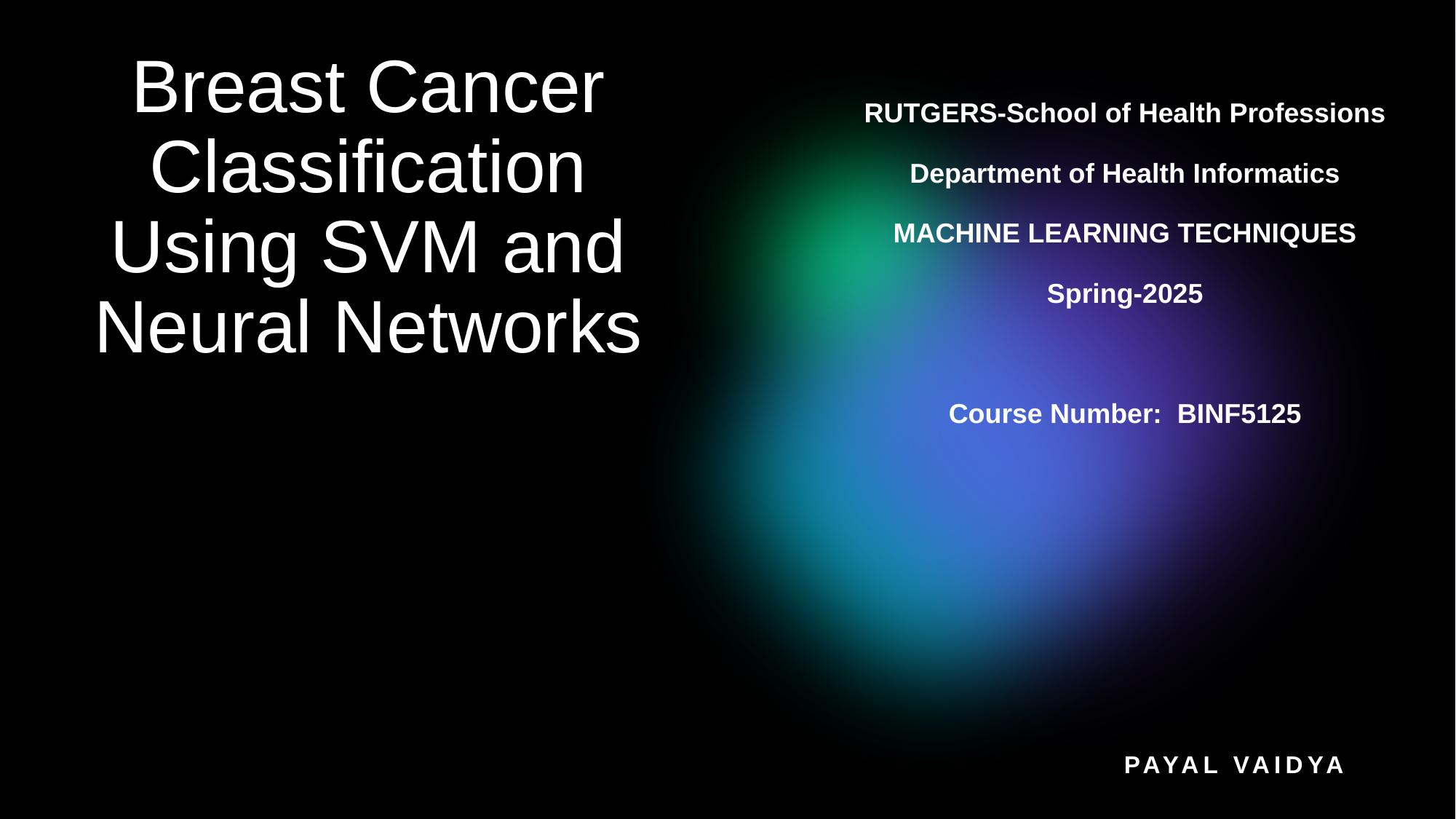

# Breast Cancer Classification Using SVM and Neural Networks
RUTGERS-School of Health Professions
Department of Health Informatics
MACHINE LEARNING TECHNIQUES
Spring-2025

Course Number:  BINF5125
Payal Vaidya